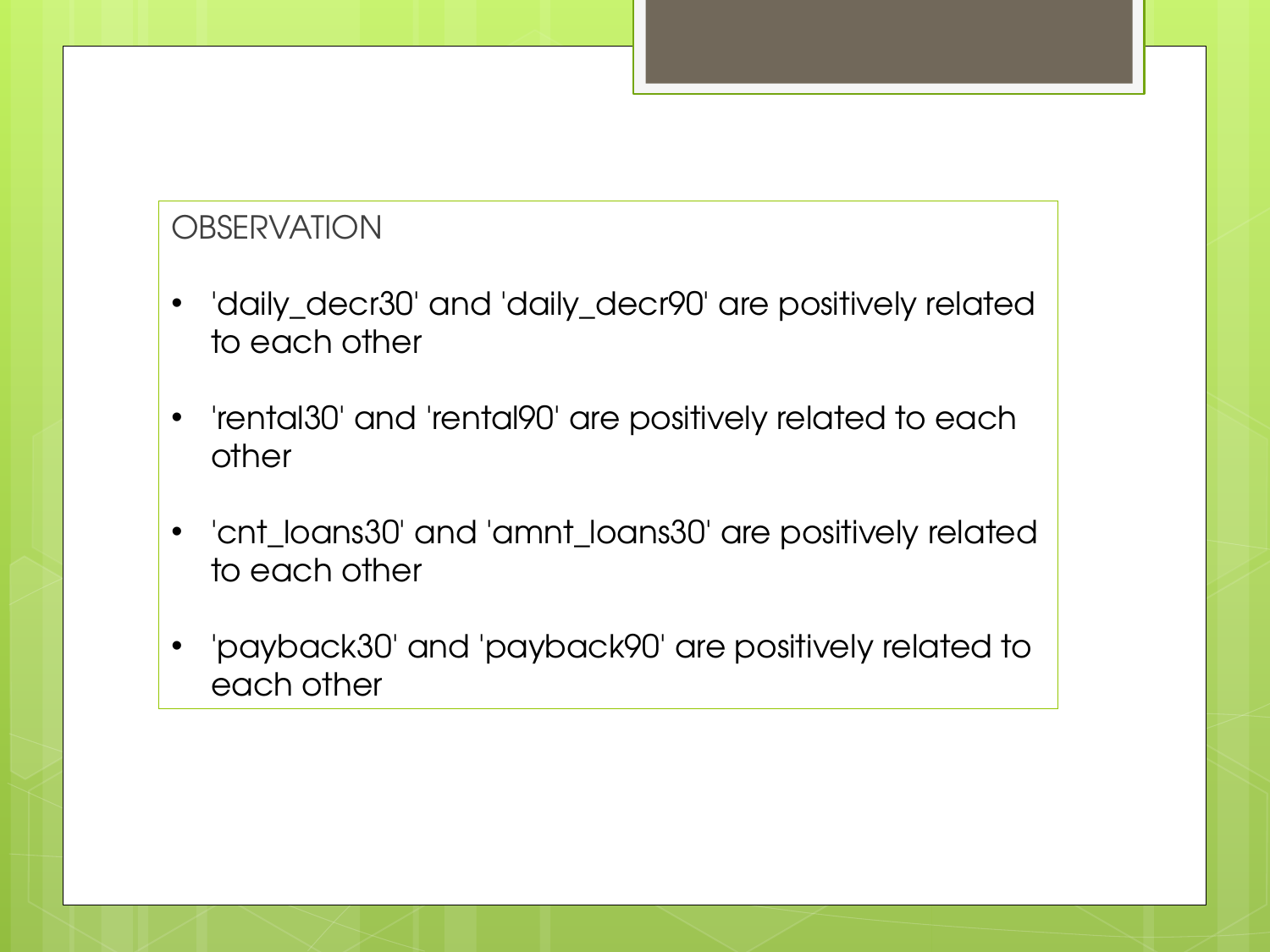

OBSERVATION

'daily_decr30' and 'daily_decr90' are positively related to each other

'rental30' and 'rental90' are positively related to each other

'cnt_loans30' and 'amnt_loans30' are positively related to each other

'payback30' and 'payback90' are positively related to each other